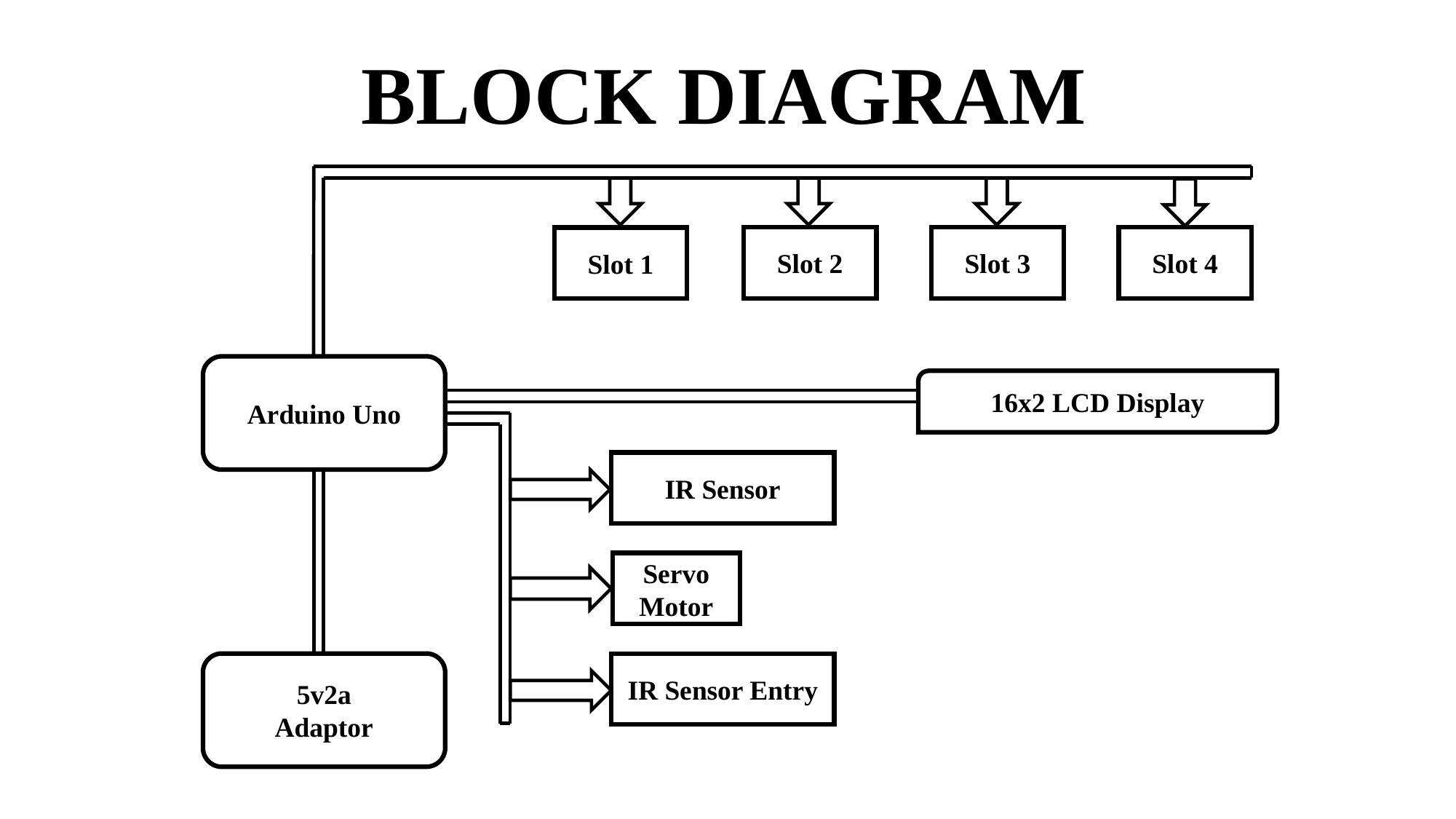

# BLOCK DIAGRAM

Slot 4
Slot 2
Slot 3
Slot 1
Arduino Uno
16x2 LCD Display

IR Sensor

Servo Motor

5v2a
Adaptor
IR Sensor Entry